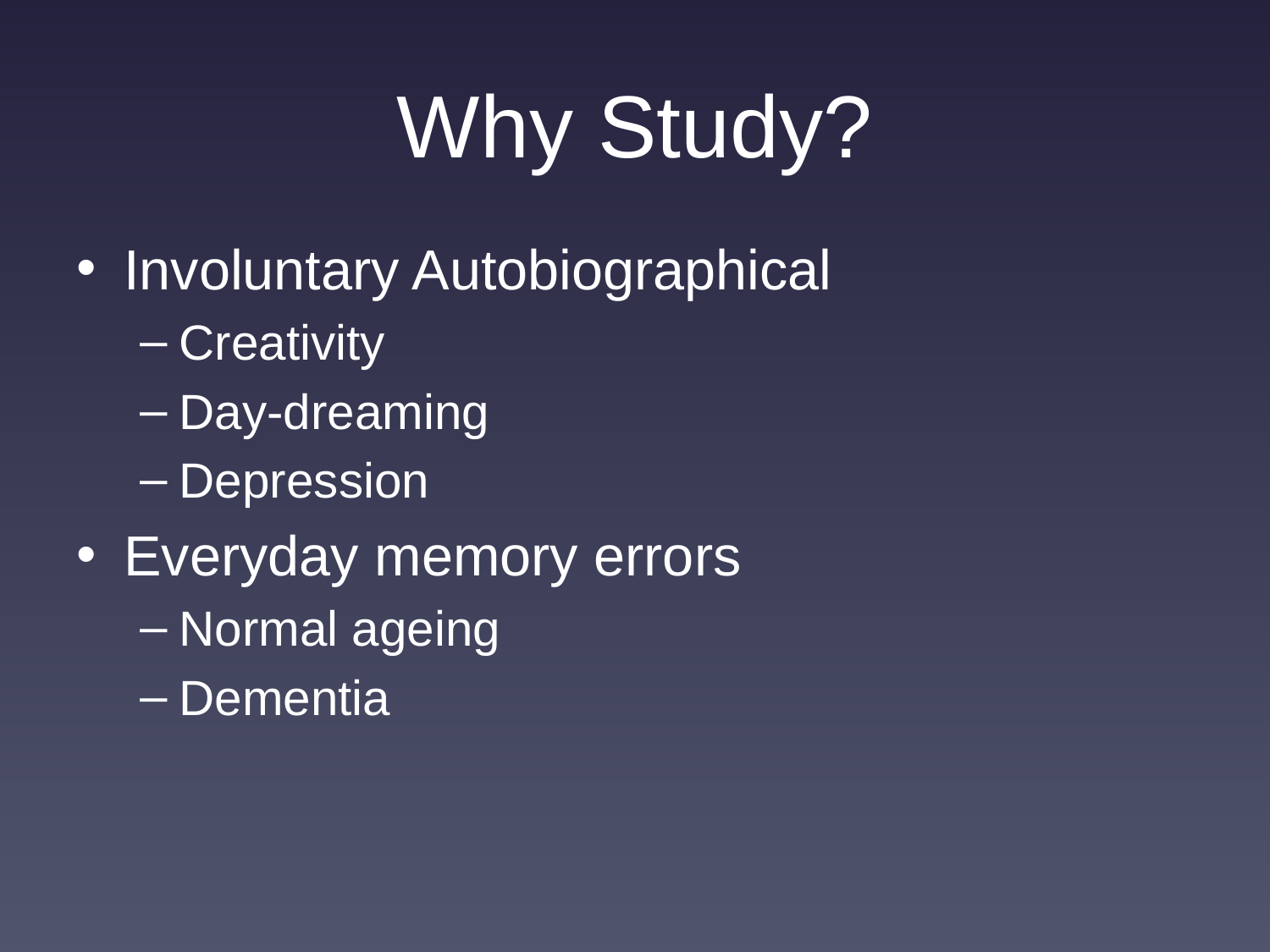

# Why Study?
Involuntary Autobiographical
Creativity
Day-dreaming
Depression
Everyday memory errors
Normal ageing
Dementia